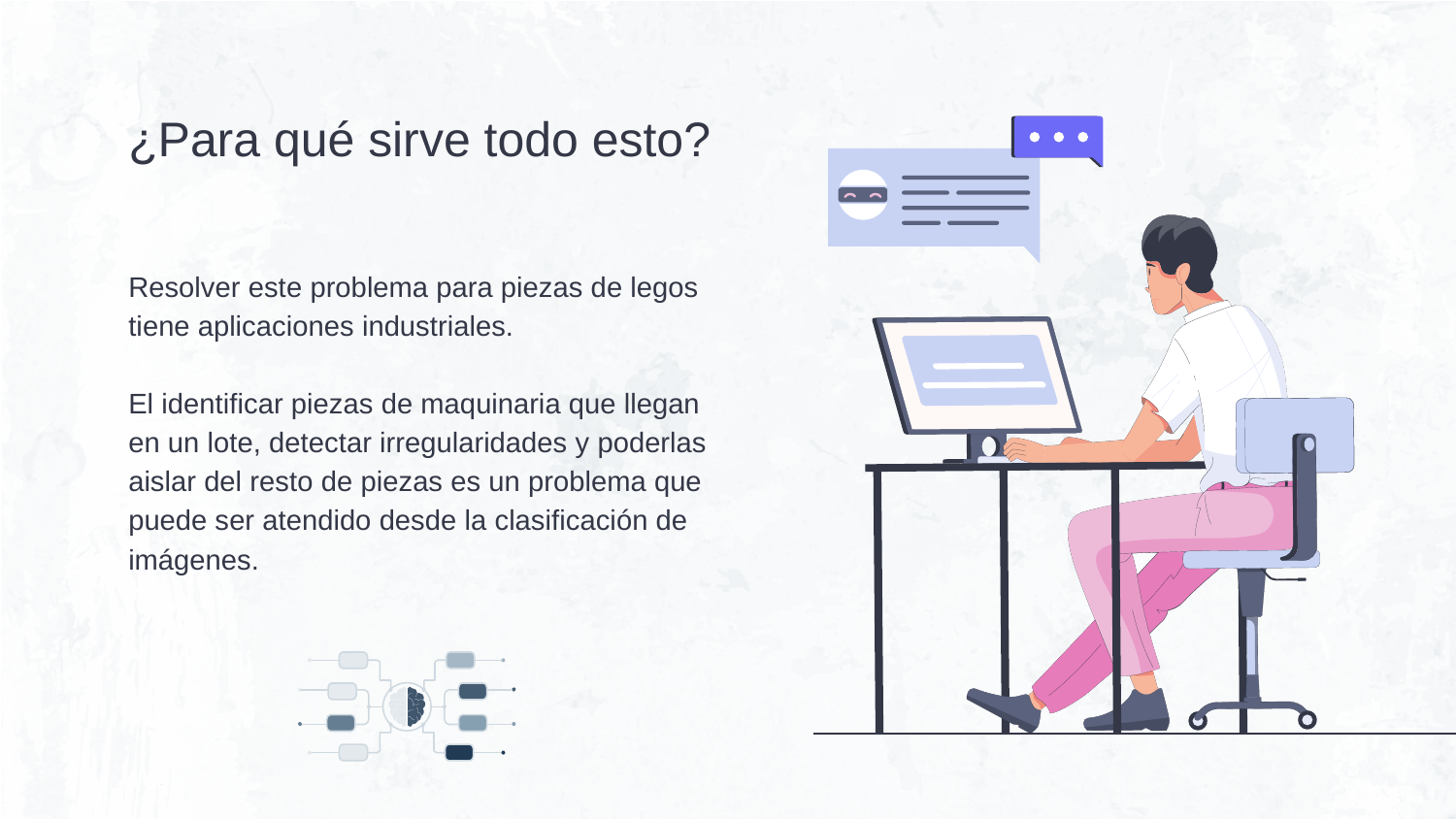

# ¿Para qué sirve todo esto?

Resolver este problema para piezas de legos tiene aplicaciones industriales.

El identificar piezas de maquinaria que llegan en un lote, detectar irregularidades y poderlas aislar del resto de piezas es un problema que puede ser atendido desde la clasificación de imágenes.